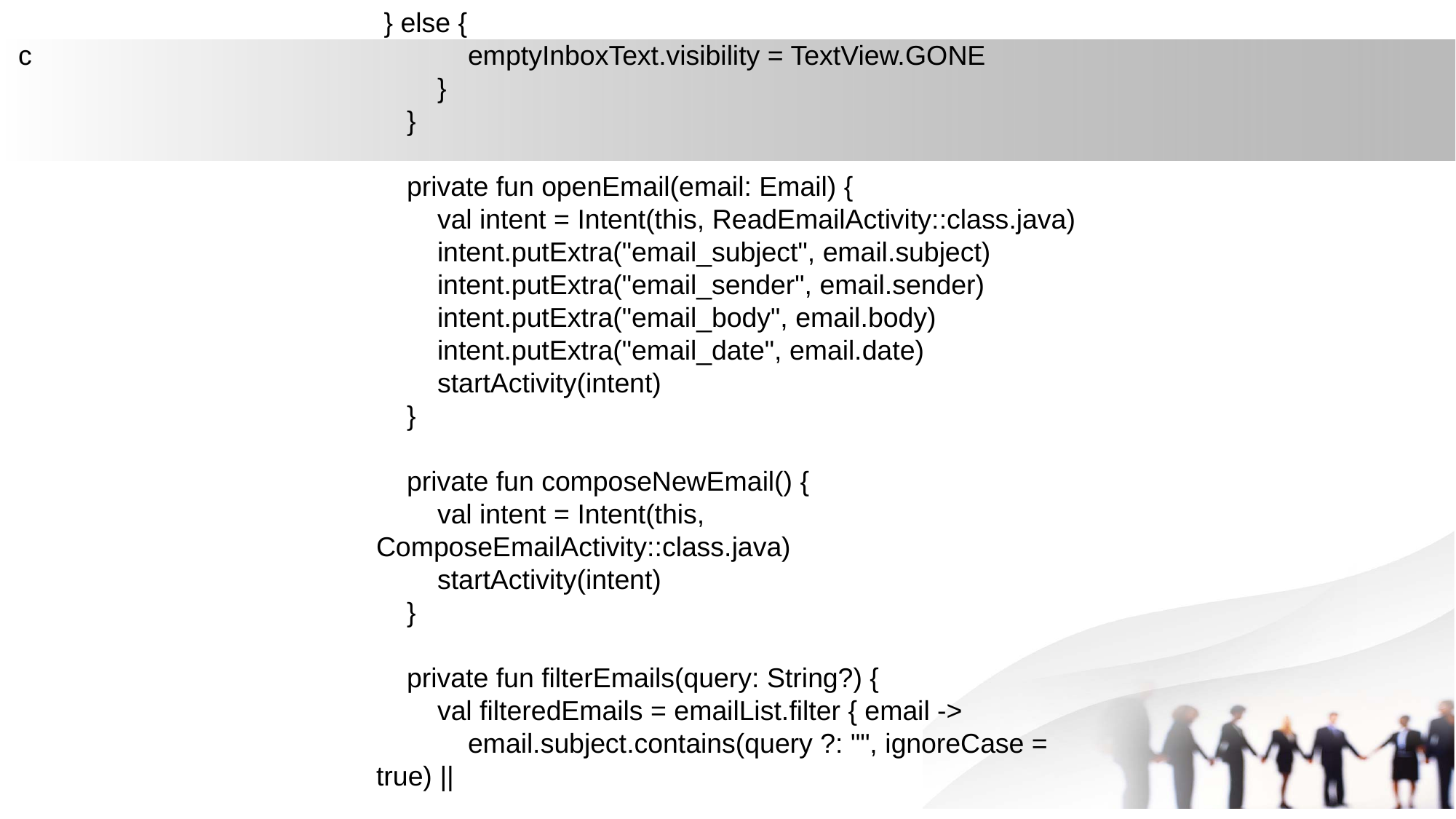

} else {
            emptyInboxText.visibility = TextView.GONE
        }
    }

    private fun openEmail(email: Email) {
        val intent = Intent(this, ReadEmailActivity::class.java)
        intent.putExtra("email_subject", email.subject)
        intent.putExtra("email_sender", email.sender)
        intent.putExtra("email_body", email.body)
        intent.putExtra("email_date", email.date)
        startActivity(intent)
    }

    private fun composeNewEmail() {
        val intent = Intent(this, ComposeEmailActivity::class.java)
        startActivity(intent)
    }

    private fun filterEmails(query: String?) {
        val filteredEmails = emailList.filter { email ->
            email.subject.contains(query ?: "", ignoreCase = true) ||

 c